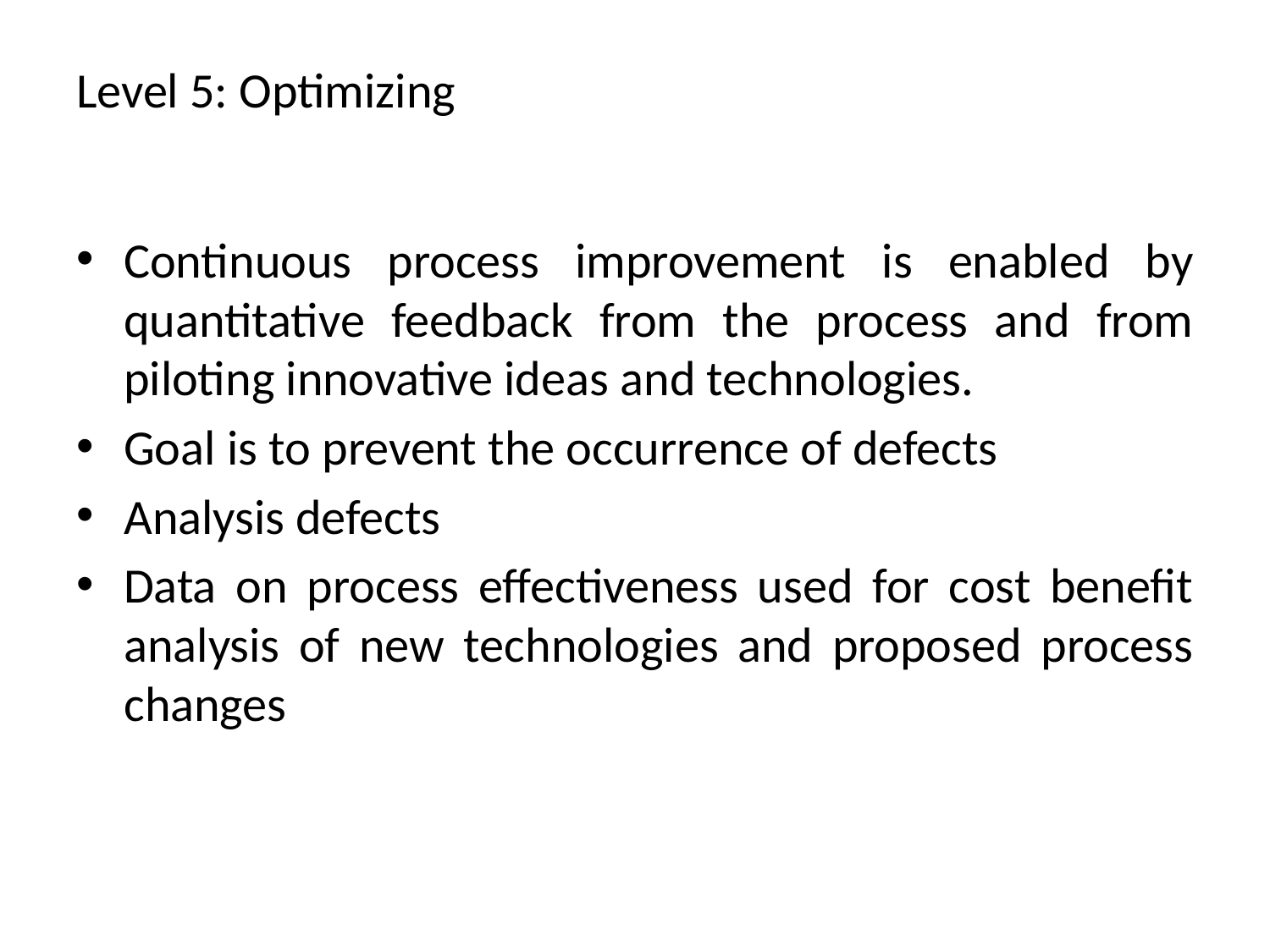

# Level 5: Optimizing
Continuous process improvement is enabled by quantitative feedback from the process and from piloting innovative ideas and technologies.
Goal is to prevent the occurrence of defects
Analysis defects
Data on process effectiveness used for cost benefit analysis of new technologies and proposed process changes